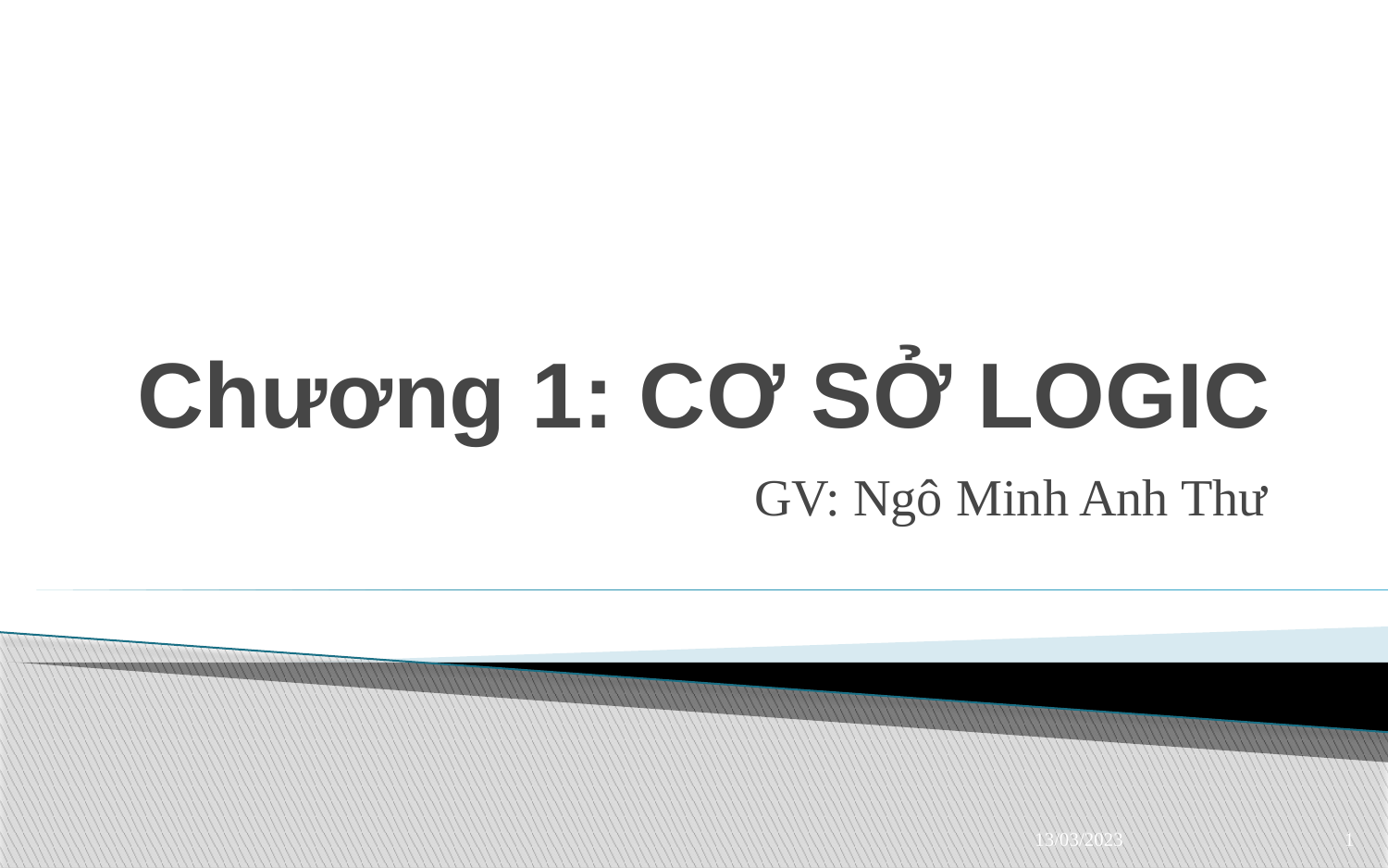

# Chương 1: CƠ SỞ LOGIC
GV: Ngô Minh Anh Thư
13/03/2023
1